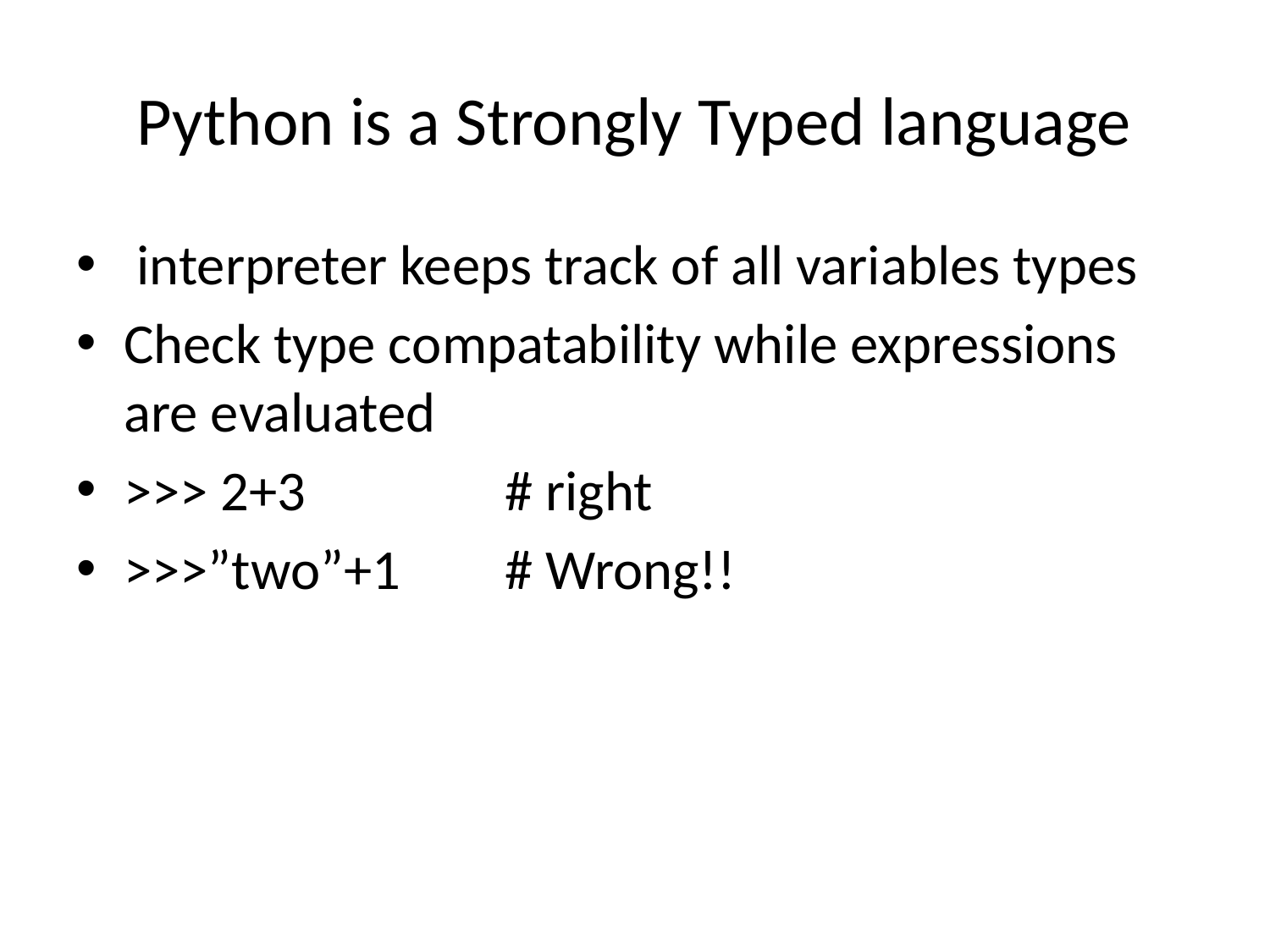

# Python is a Strongly Typed language
 interpreter keeps track of all variables types
Check type compatability while expressions are evaluated
>>> 2+3 	  	# right
>>>”two”+1 	# Wrong!!